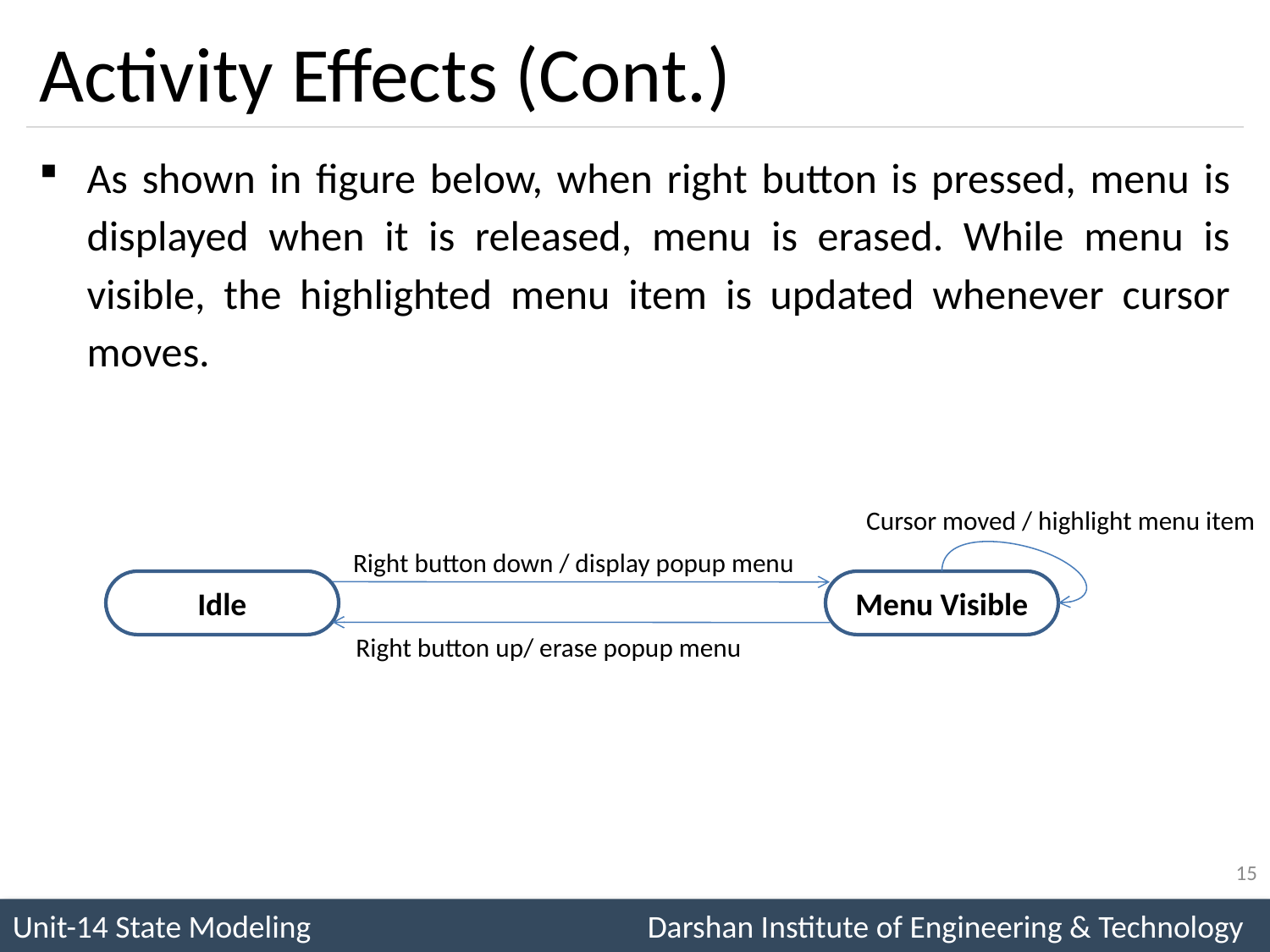

# Activity Effects (Cont.)
As shown in figure below, when right button is pressed, menu is displayed when it is released, menu is erased. While menu is visible, the highlighted menu item is updated whenever cursor moves.

Cursor moved / highlight menu item
Right button down / display popup menu
Idle
Menu Visible
Right button up/ erase popup menu
15